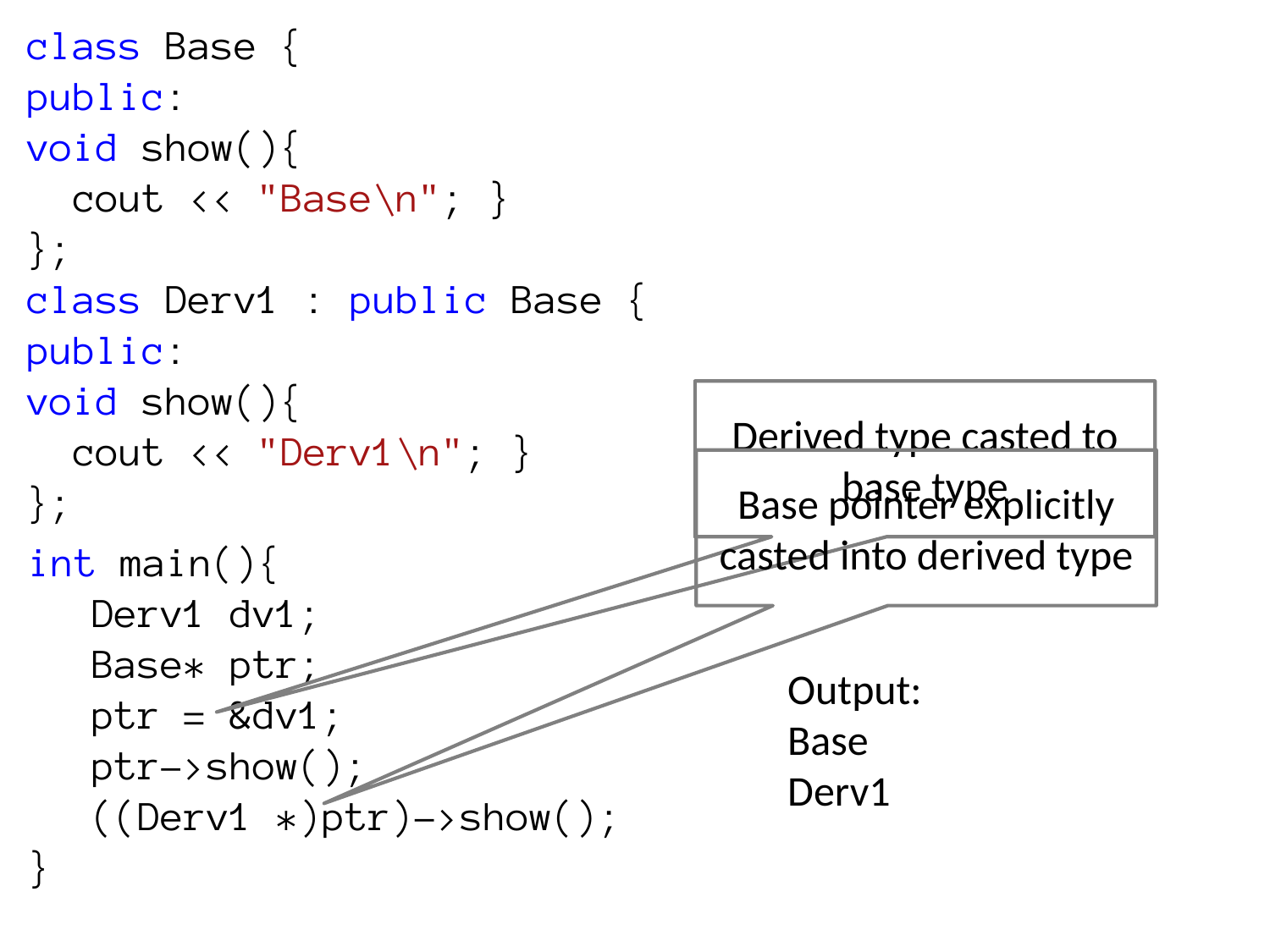

class Base {
public:
void show(){
  cout << "Base\n"; }
};
class Derv1 : public Base {
public:
void show(){
  cout << "Derv1\n"; }
};
Derived type casted to base type
Base pointer explicitly casted into derived type
int main(){
Derv1 dv1;
Base* ptr;
ptr = &dv1;
ptr->show();
((Derv1 *)ptr)->show();
}
Output:
Base
Derv1